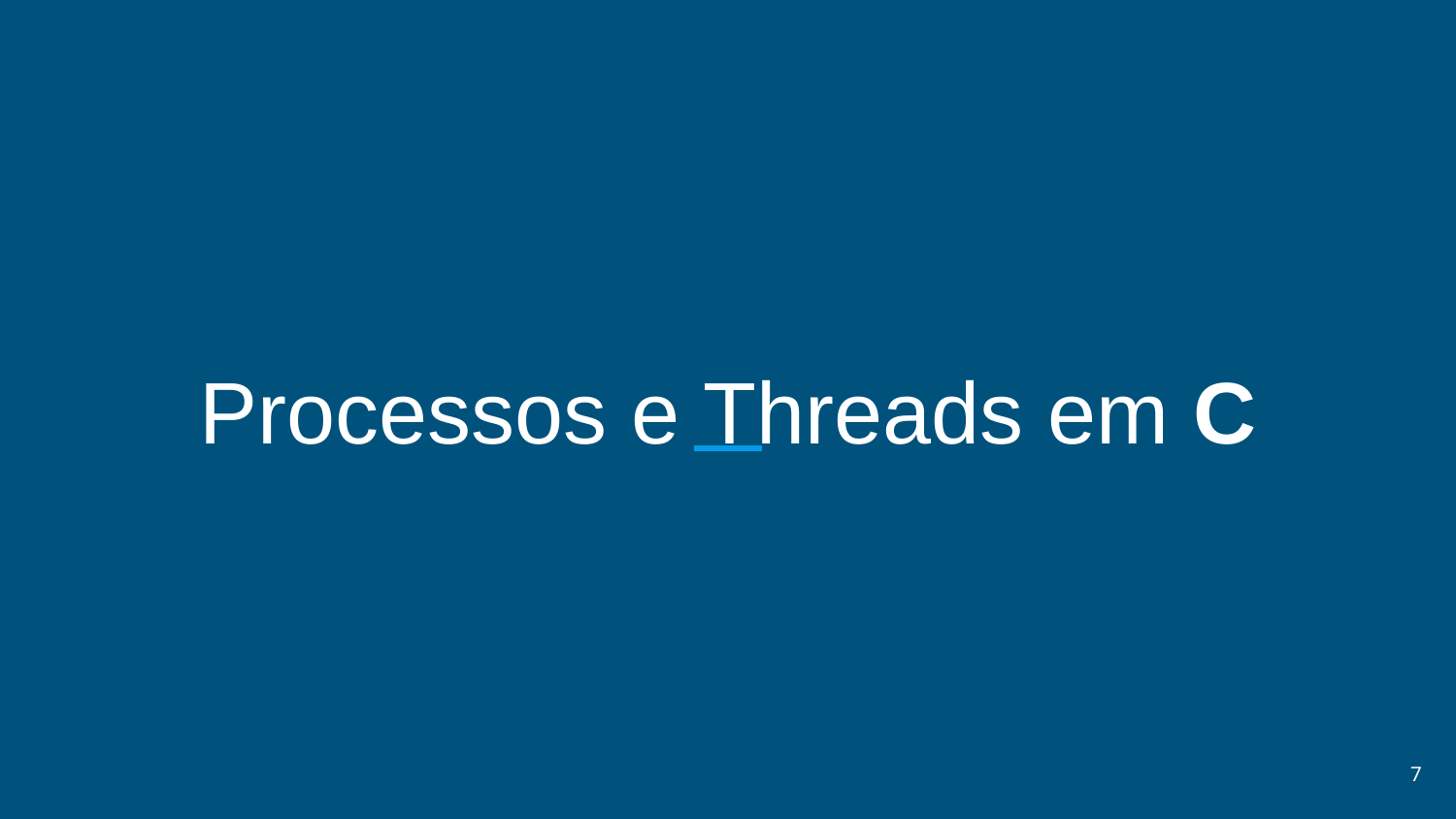

# Processos e Threads em C
7